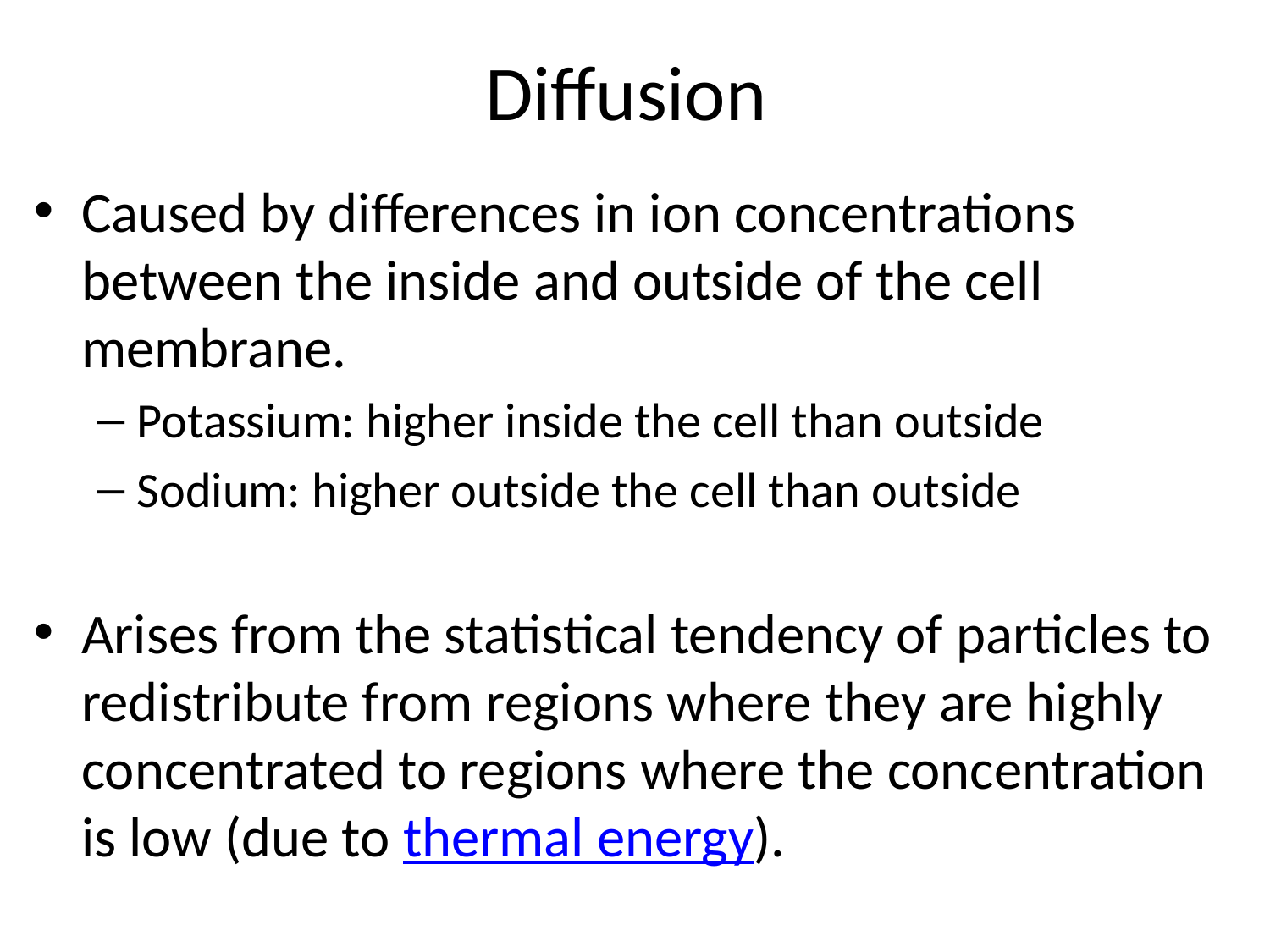

# Diffusion
Caused by differences in ion concentrations between the inside and outside of the cell membrane.
Potassium: higher inside the cell than outside
Sodium: higher outside the cell than outside

Arises from the statistical tendency of particles to redistribute from regions where they are highly concentrated to regions where the concentration is low (due to thermal energy).